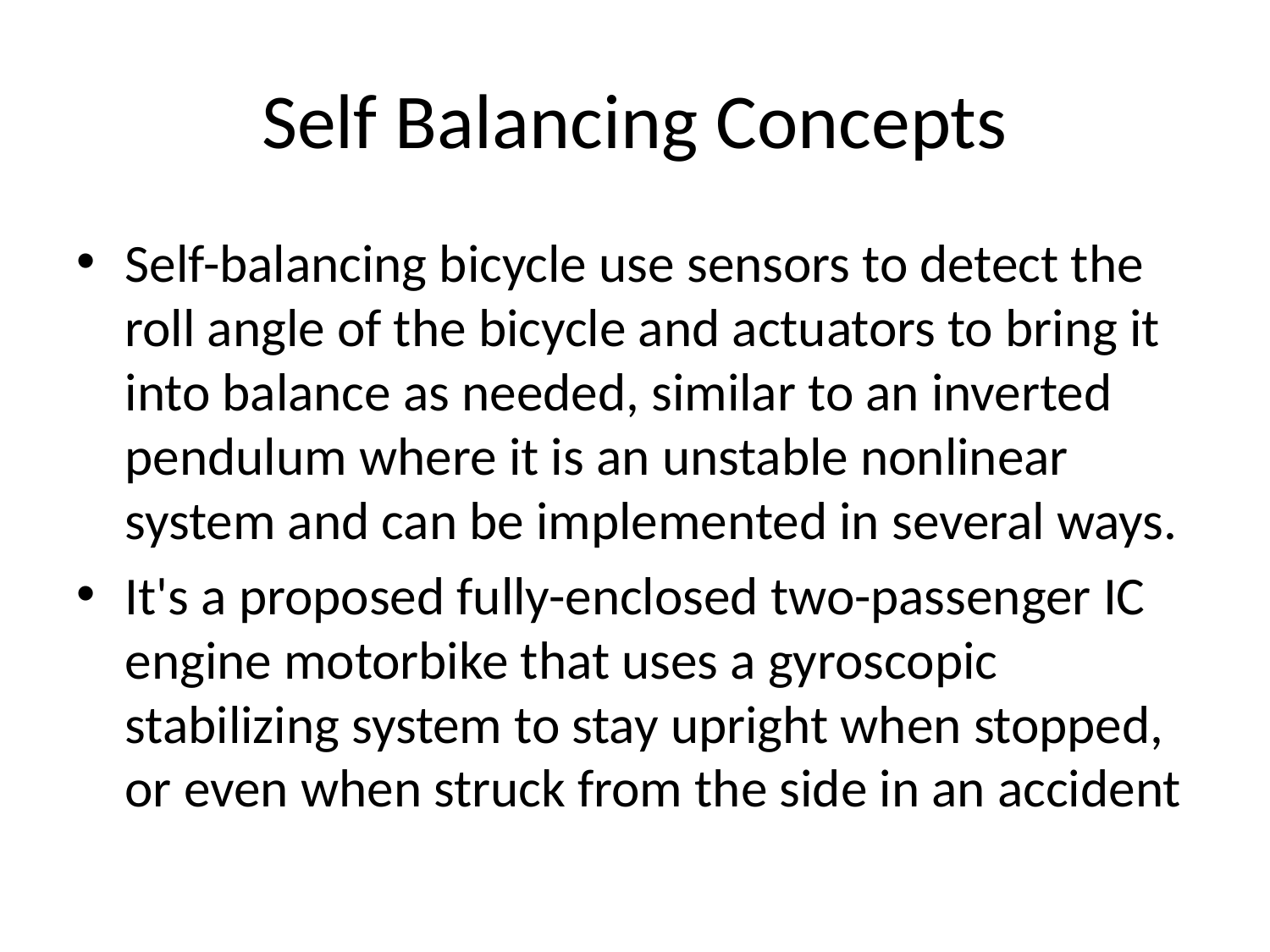

# Self Balancing Concepts
Self-balancing bicycle use sensors to detect the roll angle of the bicycle and actuators to bring it into balance as needed, similar to an inverted pendulum where it is an unstable nonlinear system and can be implemented in several ways.
It's a proposed fully-enclosed two-passenger IC engine motorbike that uses a gyroscopic stabilizing system to stay upright when stopped, or even when struck from the side in an accident